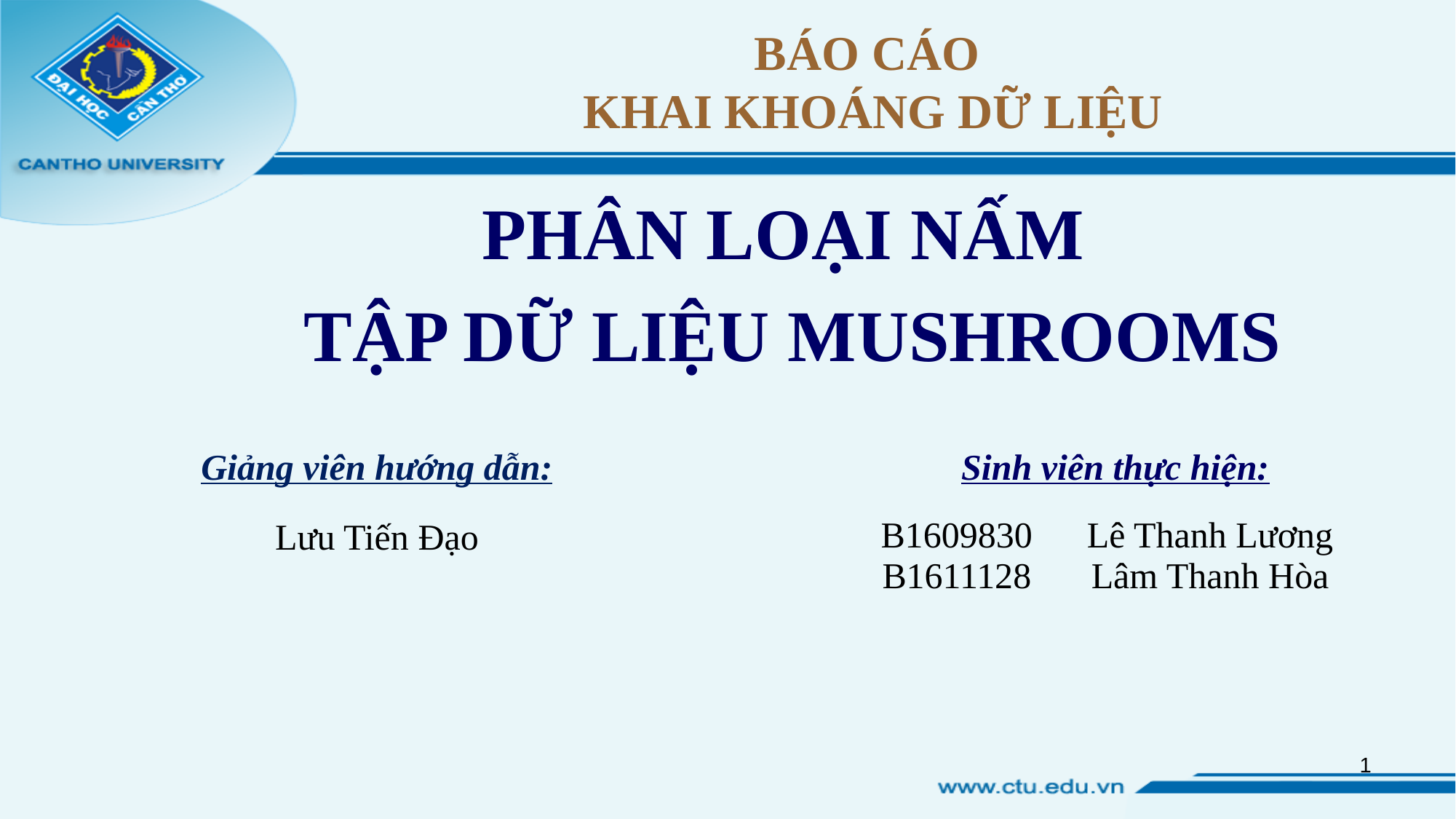

BÁO CÁO
KHAI KHOÁNG DỮ LIỆU
PHÂN LOẠI NẤM
TẬP DỮ LIỆU MUSHROOMS
Giảng viên hướng dẫn:
    Sinh viên thực hiện:

| Lưu Tiến Đạo |
| --- |
| B1609830 | Lê Thanh Lương |
| --- | --- |
| B1611128 | Lâm Thanh Hòa |
1
1